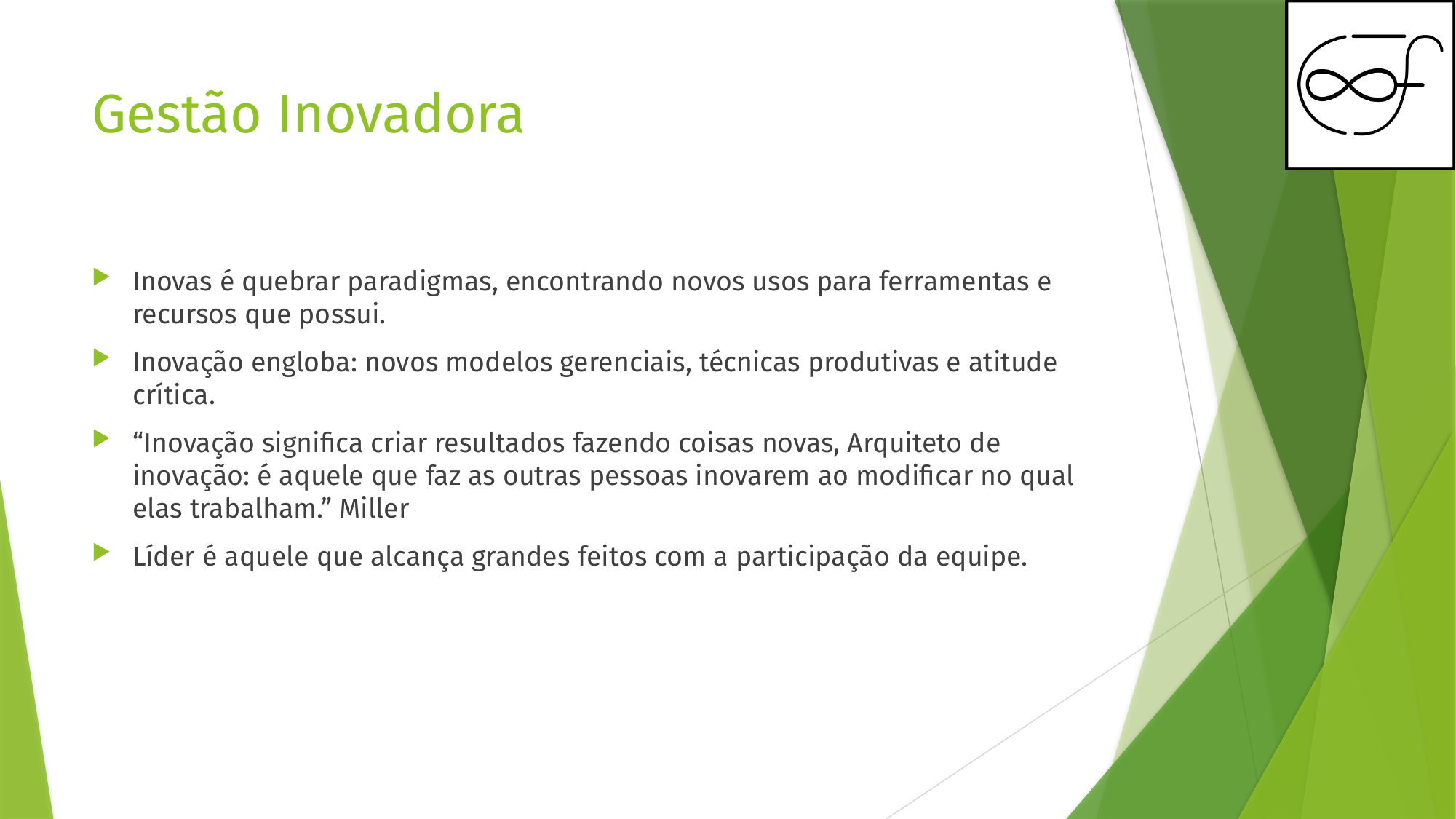

# Gestão Inovadora
Inovas é quebrar paradigmas, encontrando novos usos para ferramentas e recursos que possui.
Inovação engloba: novos modelos gerenciais, técnicas produtivas e atitude crítica.
“Inovação significa criar resultados fazendo coisas novas, Arquiteto de inovação: é aquele que faz as outras pessoas inovarem ao modificar no qual elas trabalham.” Miller
Líder é aquele que alcança grandes feitos com a participação da equipe.